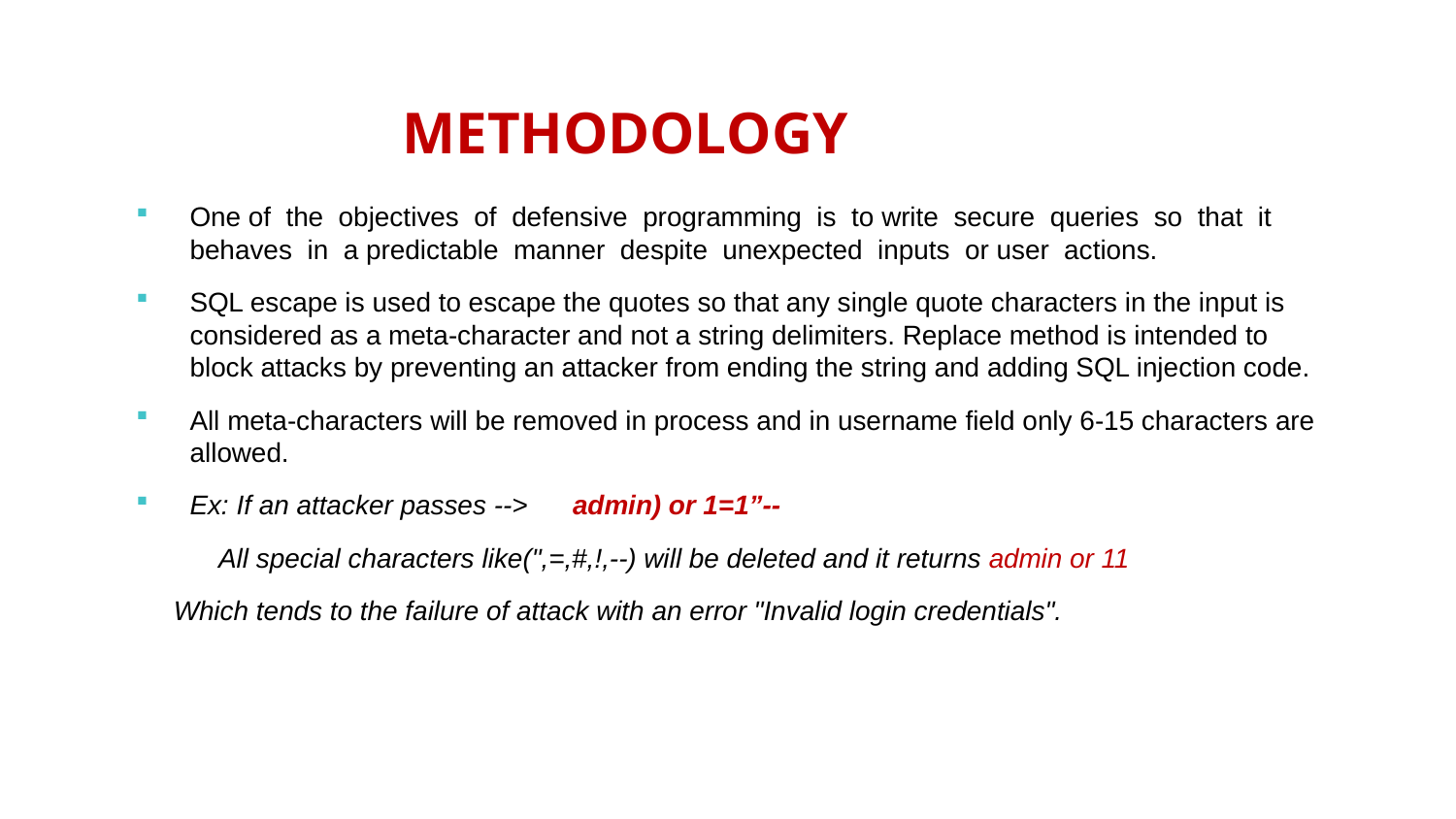

# METHODOLOGY
One of  the  objectives  of  defensive  programming  is  to write  secure  queries  so  that  it  behaves  in  a predictable  manner  despite  unexpected  inputs  or user  actions.
SQL escape is used to escape the quotes so that any single quote characters in the input is considered as a meta-character and not a string delimiters. Replace method is intended to block attacks by preventing an attacker from ending the string and adding SQL injection code.
All meta-characters will be removed in process and in username field only 6-15 characters are allowed.
Ex: If an attacker passes -->      admin) or 1=1”--
           All special characters like(",=,#,!,--) will be deleted and it returns admin or 11
     Which tends to the failure of attack with an error "Invalid login credentials".